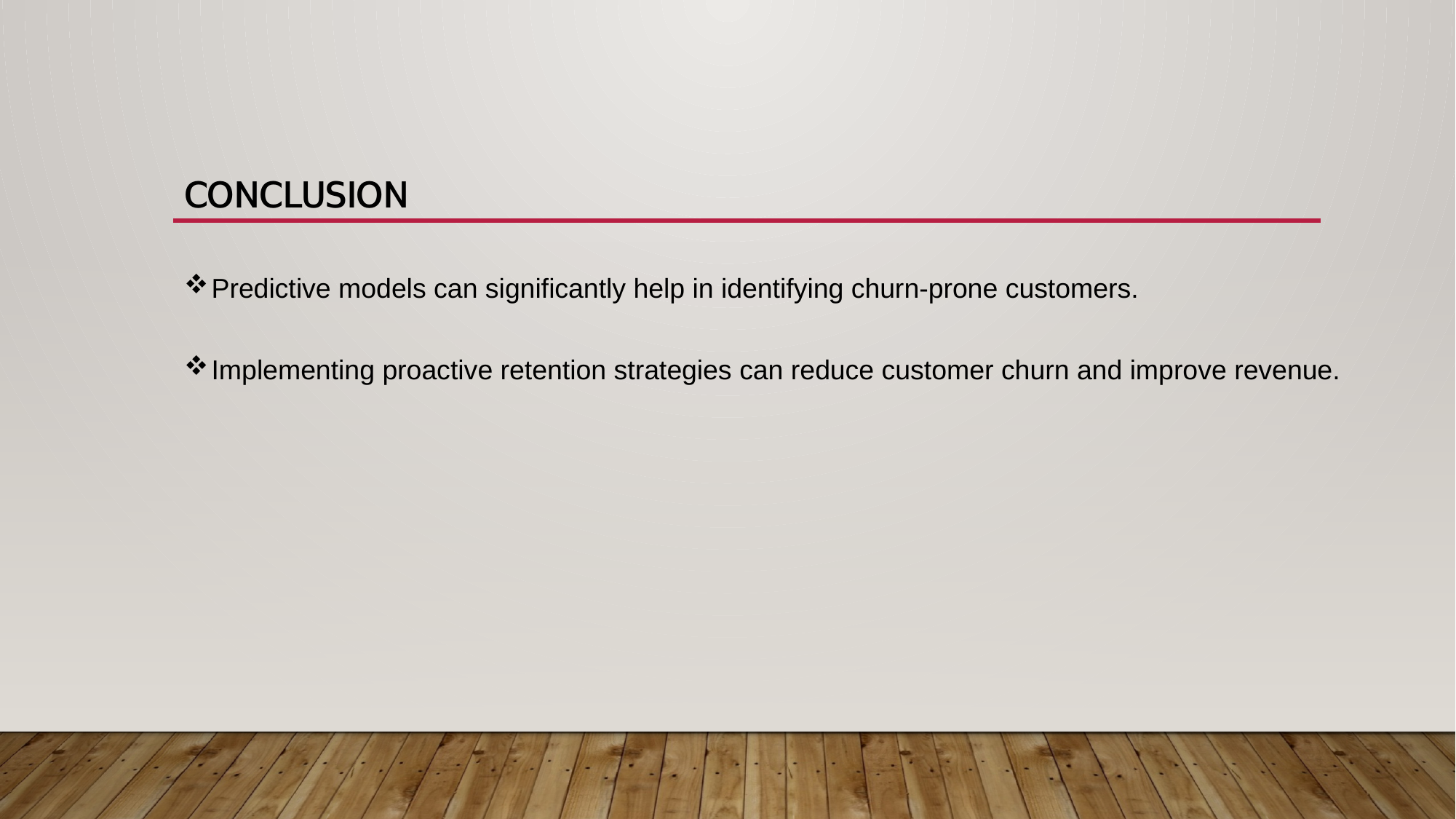

# Conclusion

Predictive models can significantly help in identifying churn-prone customers.
Implementing proactive retention strategies can reduce customer churn and improve revenue.